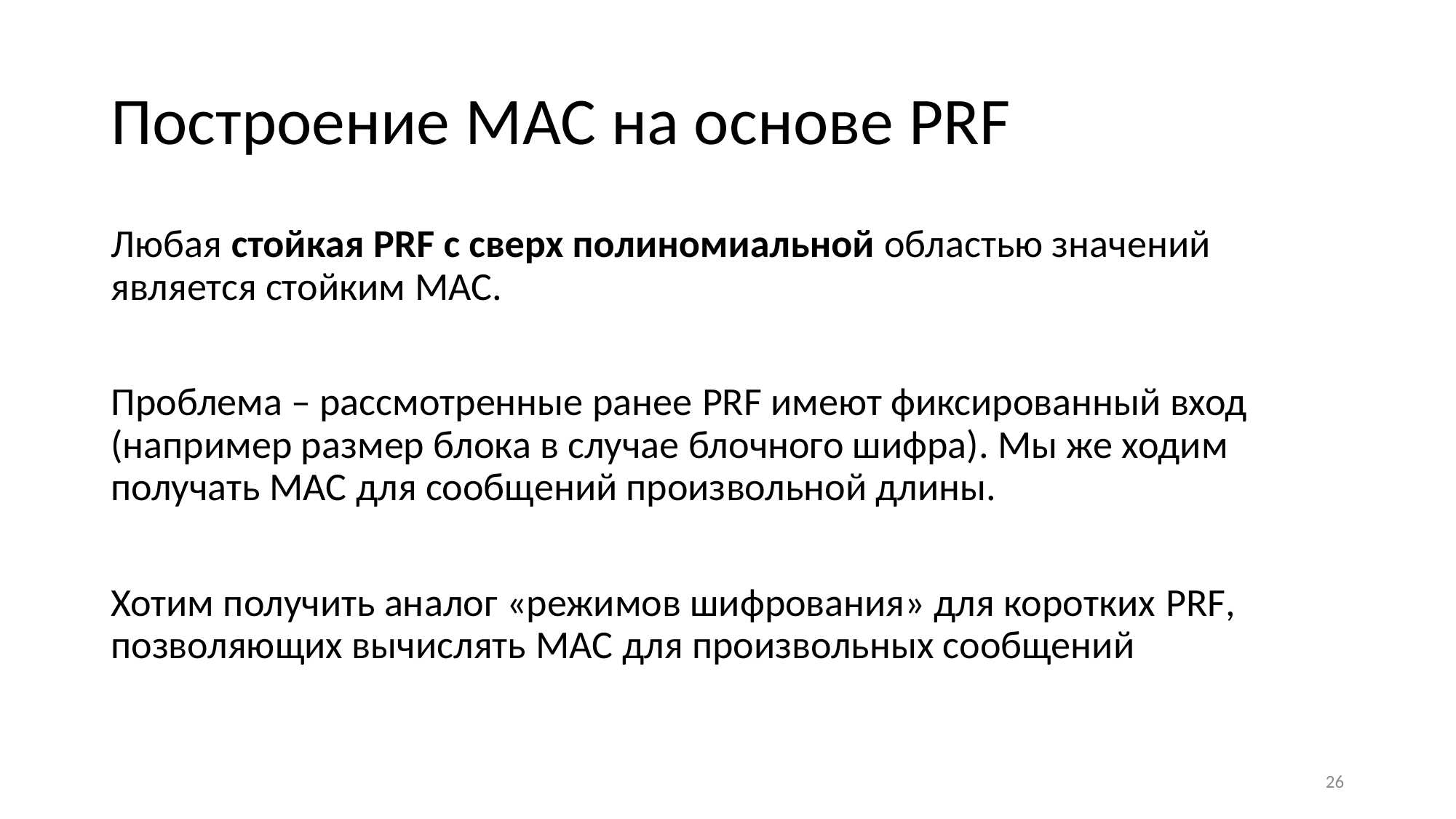

# Построение MAC на основе PRF
Любая стойкая PRF с сверх полиномиальной областью значений является стойким MAC.

Проблема – рассмотренные ранее PRF имеют фиксированный вход (например размер блока в случае блочного шифра). Мы же ходим получать MAC для сообщений произвольной длины.

Хотим получить аналог «режимов шифрования» для коротких PRF, позволяющих вычислять MAC для произвольных сообщений
26